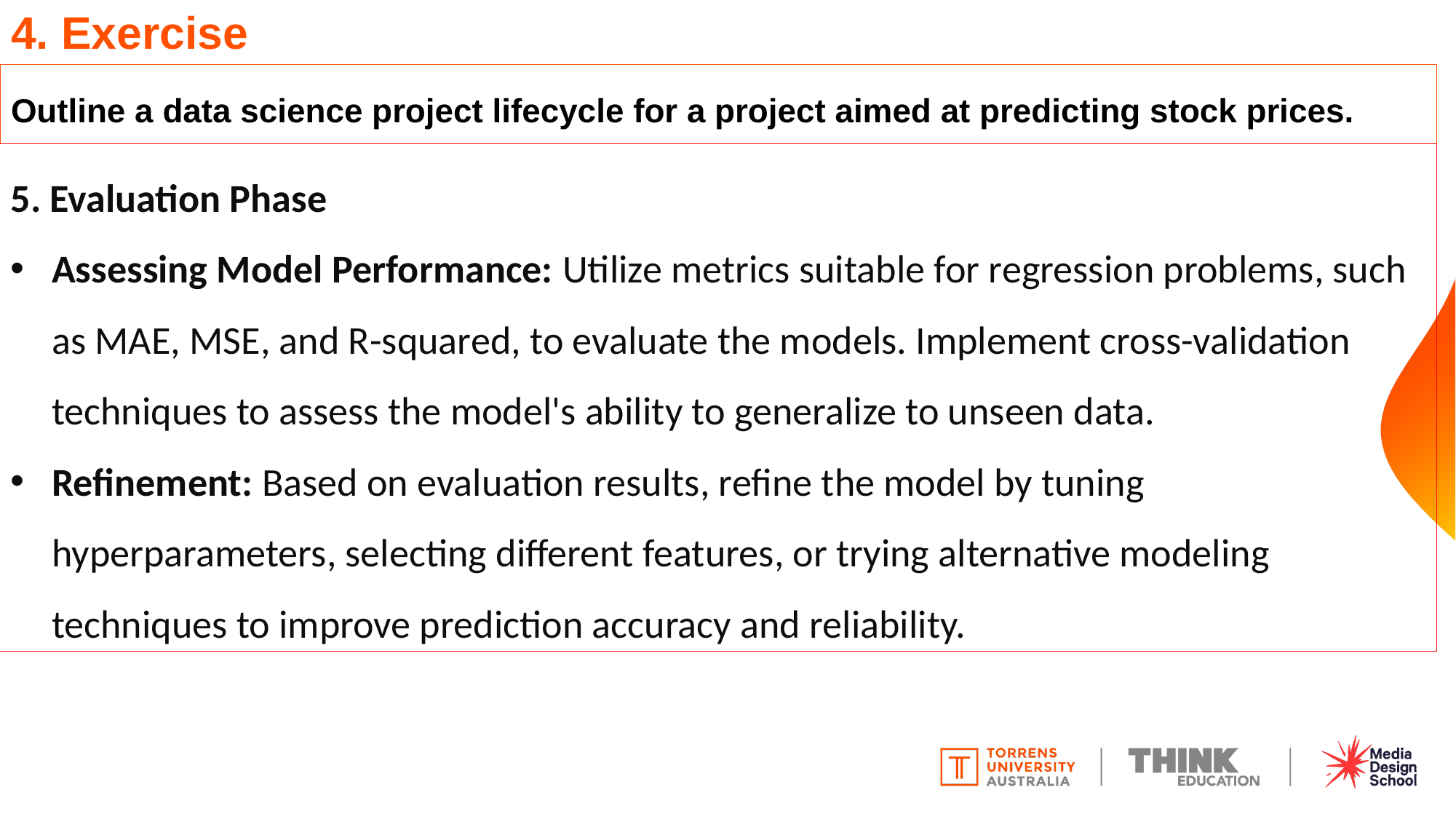

# 4. Exercise
Outline a data science project lifecycle for a project aimed at predicting stock prices.
5. Evaluation Phase
Assessing Model Performance: Utilize metrics suitable for regression problems, such as MAE, MSE, and R-squared, to evaluate the models. Implement cross-validation techniques to assess the model's ability to generalize to unseen data.
Refinement: Based on evaluation results, refine the model by tuning hyperparameters, selecting different features, or trying alternative modeling techniques to improve prediction accuracy and reliability.